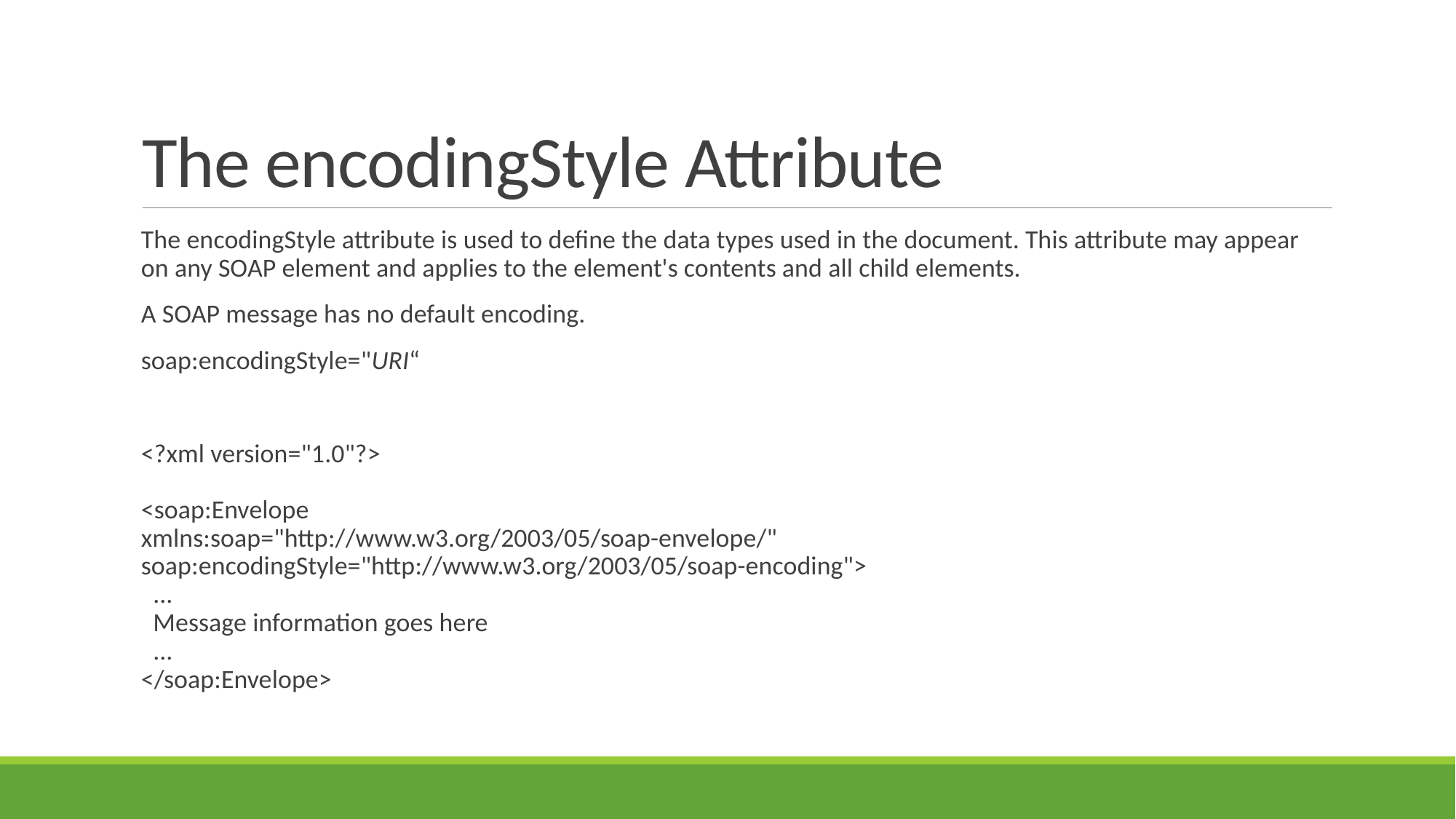

# The encodingStyle Attribute
The encodingStyle attribute is used to define the data types used in the document. This attribute may appear on any SOAP element and applies to the element's contents and all child elements.
A SOAP message has no default encoding.
soap:encodingStyle="URI“

<?xml version="1.0"?>
<soap:Envelope
xmlns:soap="http://www.w3.org/2003/05/soap-envelope/"
soap:encodingStyle="http://www.w3.org/2003/05/soap-encoding">
  ...
  Message information goes here
  ...
</soap:Envelope>